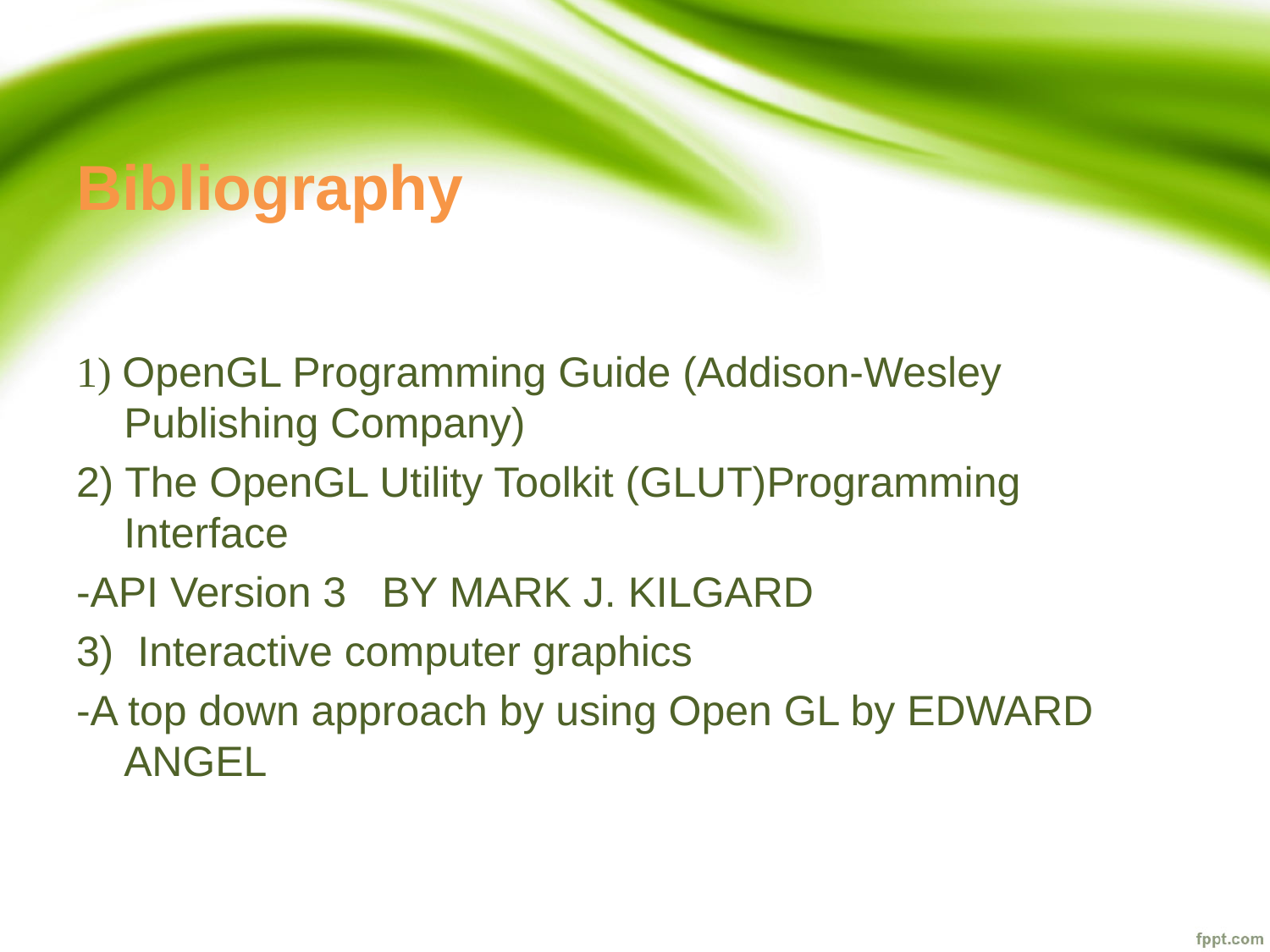

# Bibliography
1) OpenGL Programming Guide (Addison-Wesley Publishing Company)
2) The OpenGL Utility Toolkit (GLUT)Programming Interface
-API Version 3   BY MARK J. KILGARD
3)  Interactive computer graphics
-A top down approach by using Open GL by EDWARD ANGEL